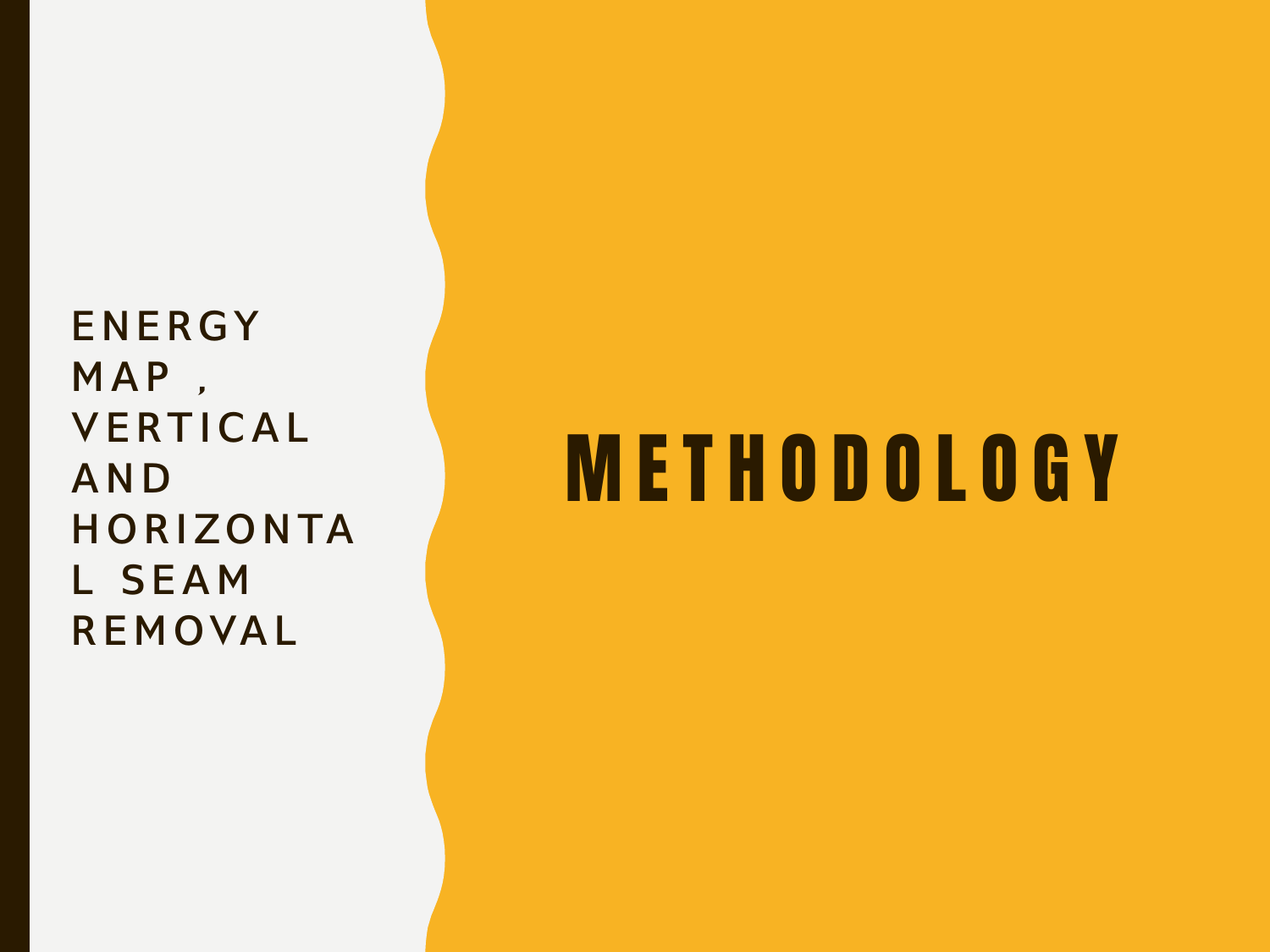

# Methodology
Energy Map , vertical and horizontal seam removal